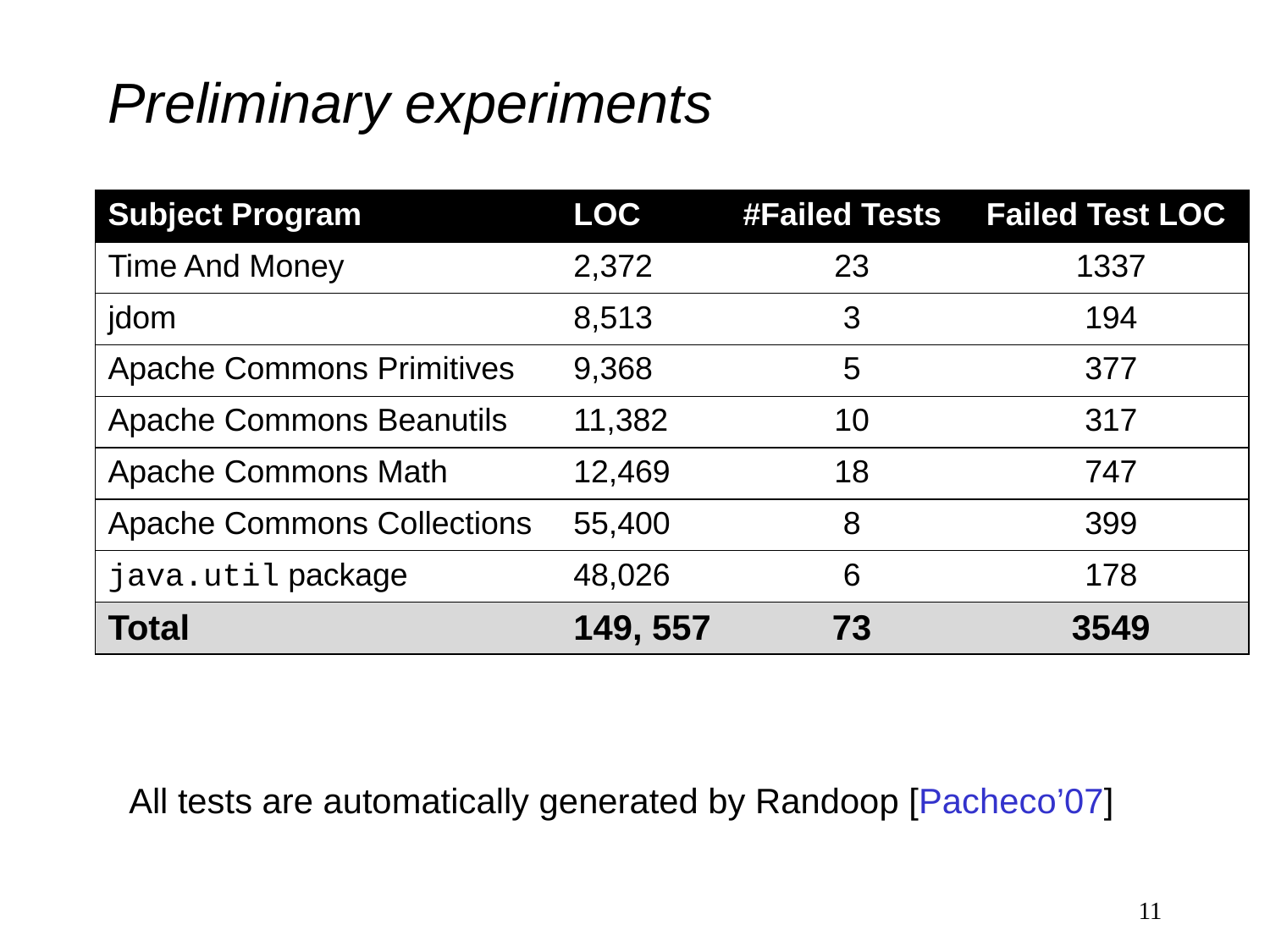

# Preliminary experiments
| Subject Program | LOC | #Failed Tests | Failed Test LOC |
| --- | --- | --- | --- |
| Time And Money | 2,372 | 23 | 1337 |
| jdom | 8,513 | 3 | 194 |
| Apache Commons Primitives | 9,368 | 5 | 377 |
| Apache Commons Beanutils | 11,382 | 10 | 317 |
| Apache Commons Math | 12,469 | 18 | 747 |
| Apache Commons Collections | 55,400 | 8 | 399 |
| java.util package | 48,026 | 6 | 178 |
| Total | 149, 557 | 73 | 3549 |
All tests are automatically generated by Randoop [Pacheco’07]
11